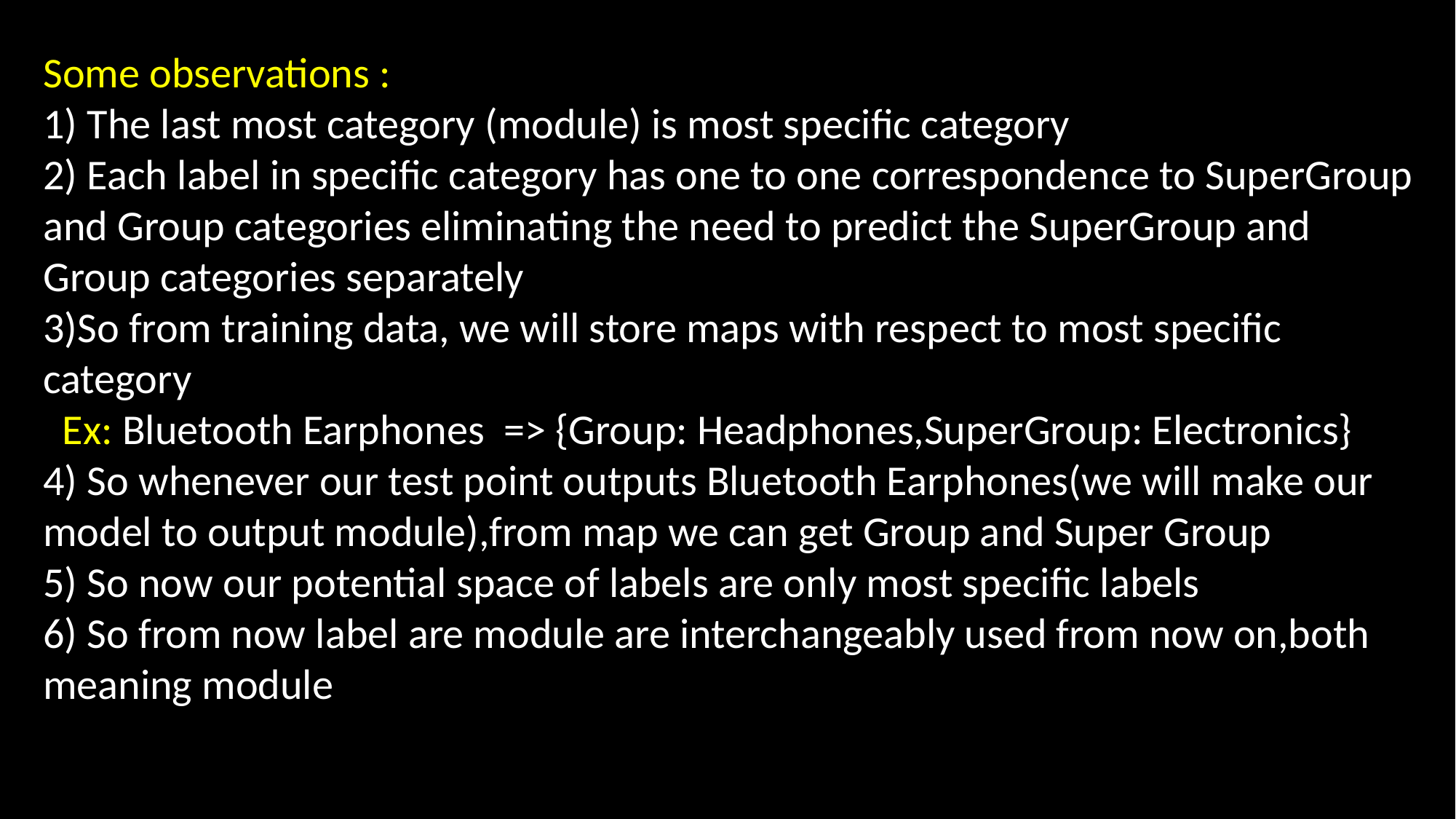

Some observations :
1) The last most category (module) is most specific category
2) Each label in specific category has one to one correspondence to SuperGroup and Group categories eliminating the need to predict the SuperGroup and Group categories separately
3)So from training data, we will store maps with respect to most specific category
  Ex: Bluetooth Earphones  => {Group: Headphones,SuperGroup: Electronics}
4) So whenever our test point outputs Bluetooth Earphones(we will make our model to output module),from map we can get Group and Super Group
5) So now our potential space of labels are only most specific labels
6) So from now label are module are interchangeably used from now on,both meaning module